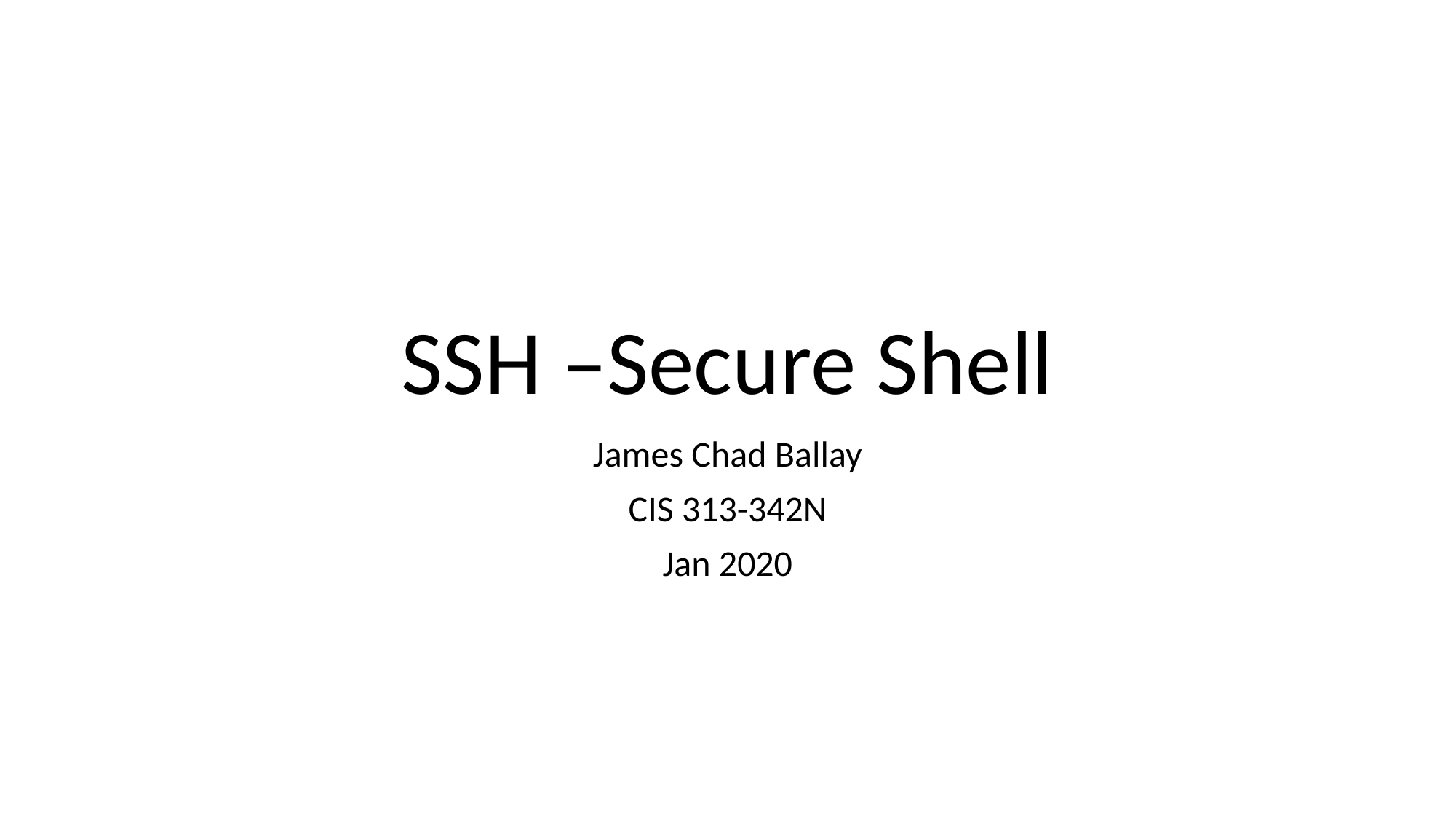

# SSH –Secure Shell
James Chad Ballay
CIS 313-342N
Jan 2020